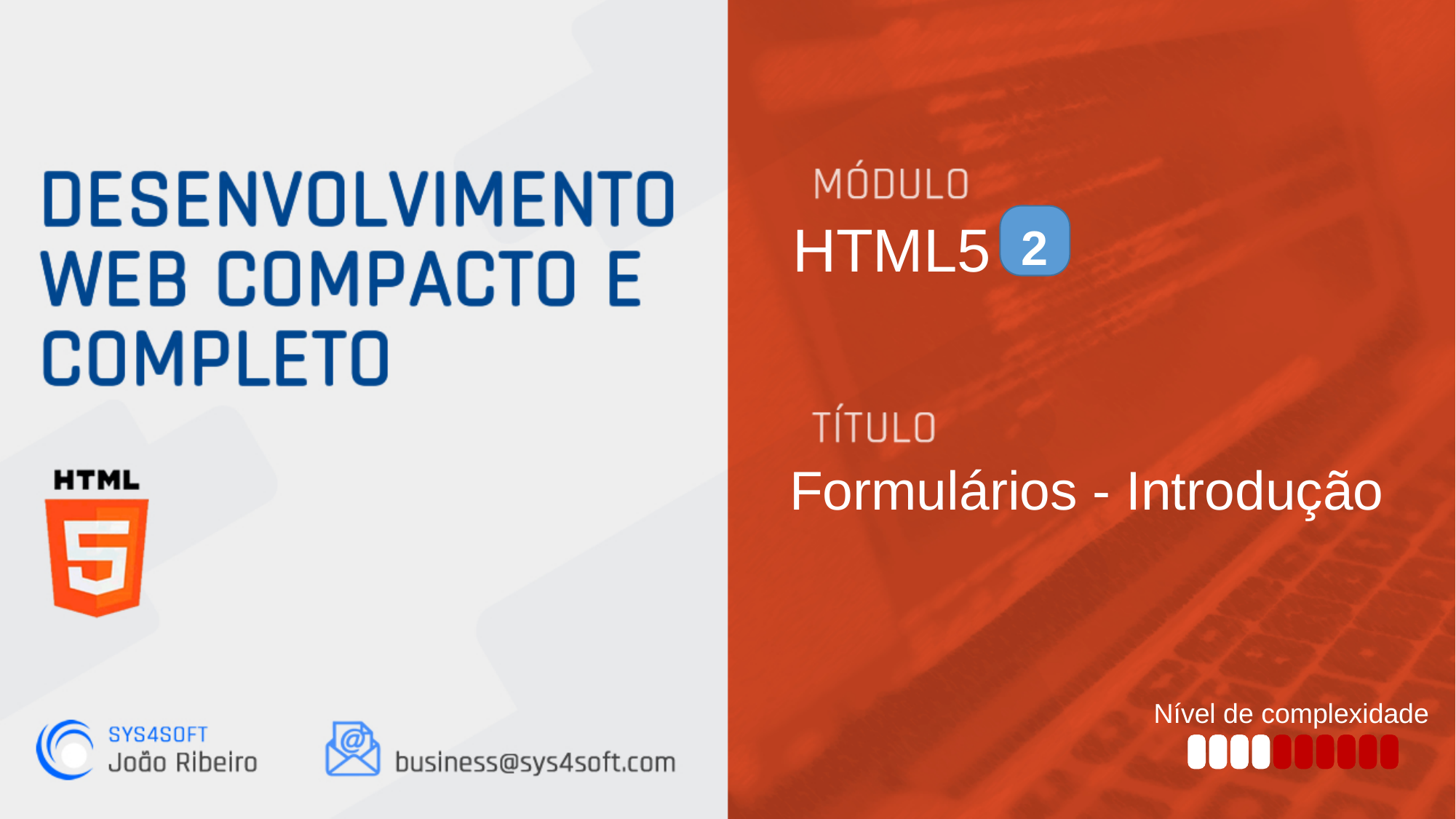

HTML5
2
Formulários - Introdução
Nível de complexidade